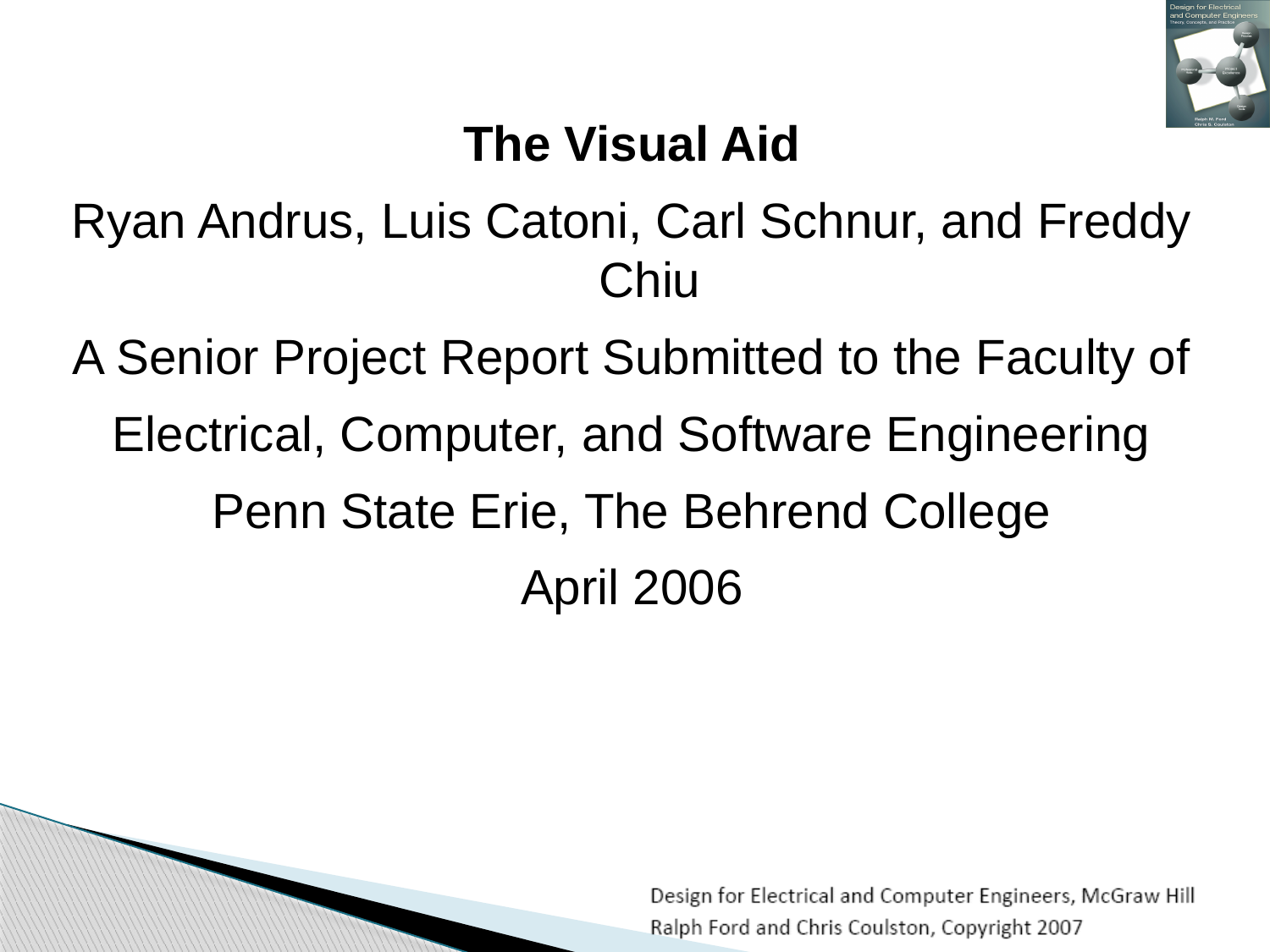

The Visual Aid
Ryan Andrus, Luis Catoni, Carl Schnur, and Freddy Chiu
A Senior Project Report Submitted to the Faculty of
Electrical, Computer, and Software Engineering
Penn State Erie, The Behrend College
April 2006